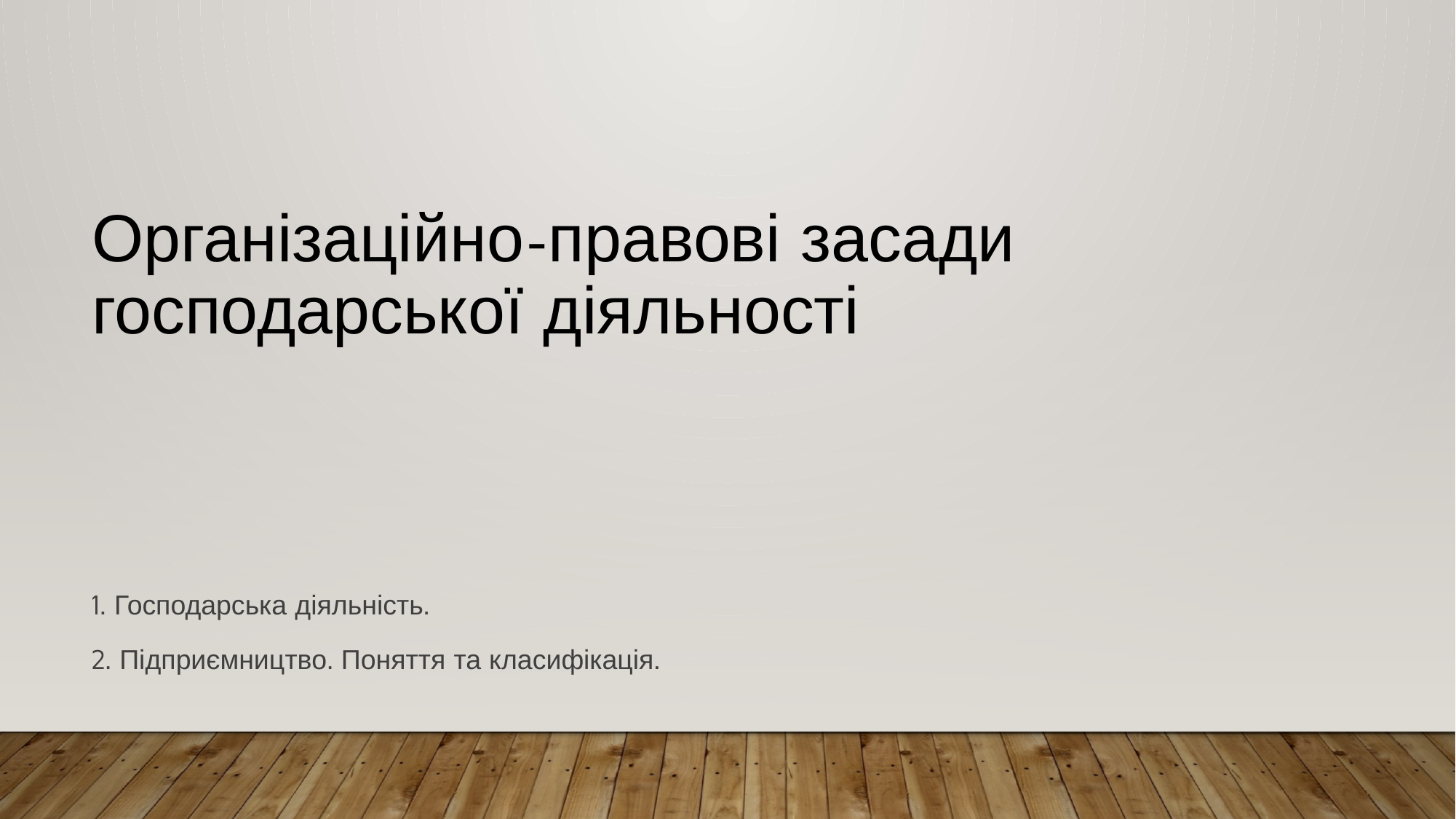

# Організаційно-правові засади господарської діяльності
1. Господарська діяльність.
2. Підприємництво. Поняття та класифікація.